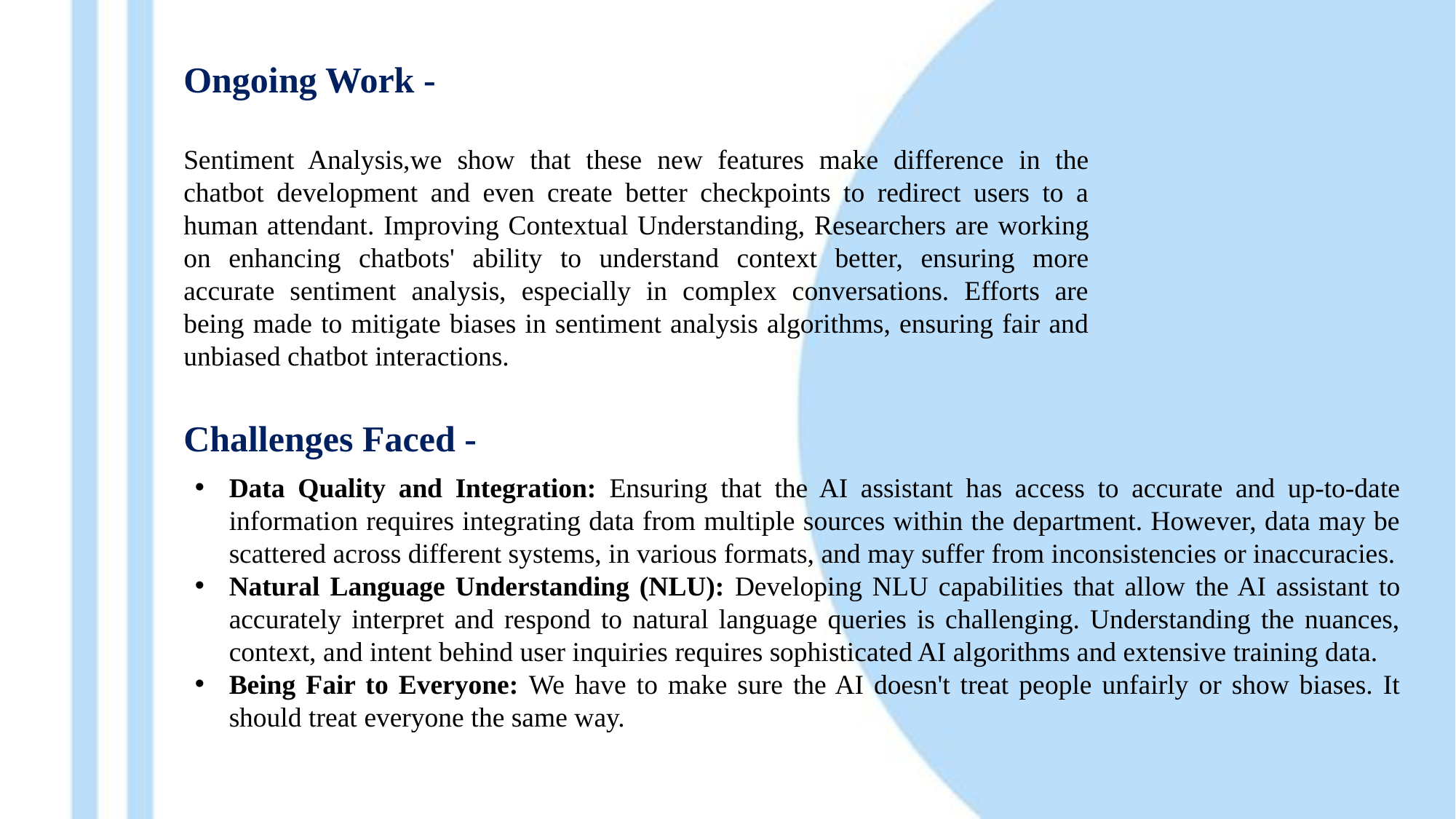

Ongoing Work -
Sentiment Analysis,we show that these new features make difference in the chatbot development and even create better checkpoints to redirect users to a human attendant. Improving Contextual Understanding, Researchers are working on enhancing chatbots' ability to understand context better, ensuring more accurate sentiment analysis, especially in complex conversations. Efforts are being made to mitigate biases in sentiment analysis algorithms, ensuring fair and unbiased chatbot interactions.
Challenges Faced -
Data Quality and Integration: Ensuring that the AI assistant has access to accurate and up-to-date information requires integrating data from multiple sources within the department. However, data may be scattered across different systems, in various formats, and may suffer from inconsistencies or inaccuracies.
Natural Language Understanding (NLU): Developing NLU capabilities that allow the AI assistant to accurately interpret and respond to natural language queries is challenging. Understanding the nuances, context, and intent behind user inquiries requires sophisticated AI algorithms and extensive training data.
Being Fair to Everyone: We have to make sure the AI doesn't treat people unfairly or show biases. It should treat everyone the same way.